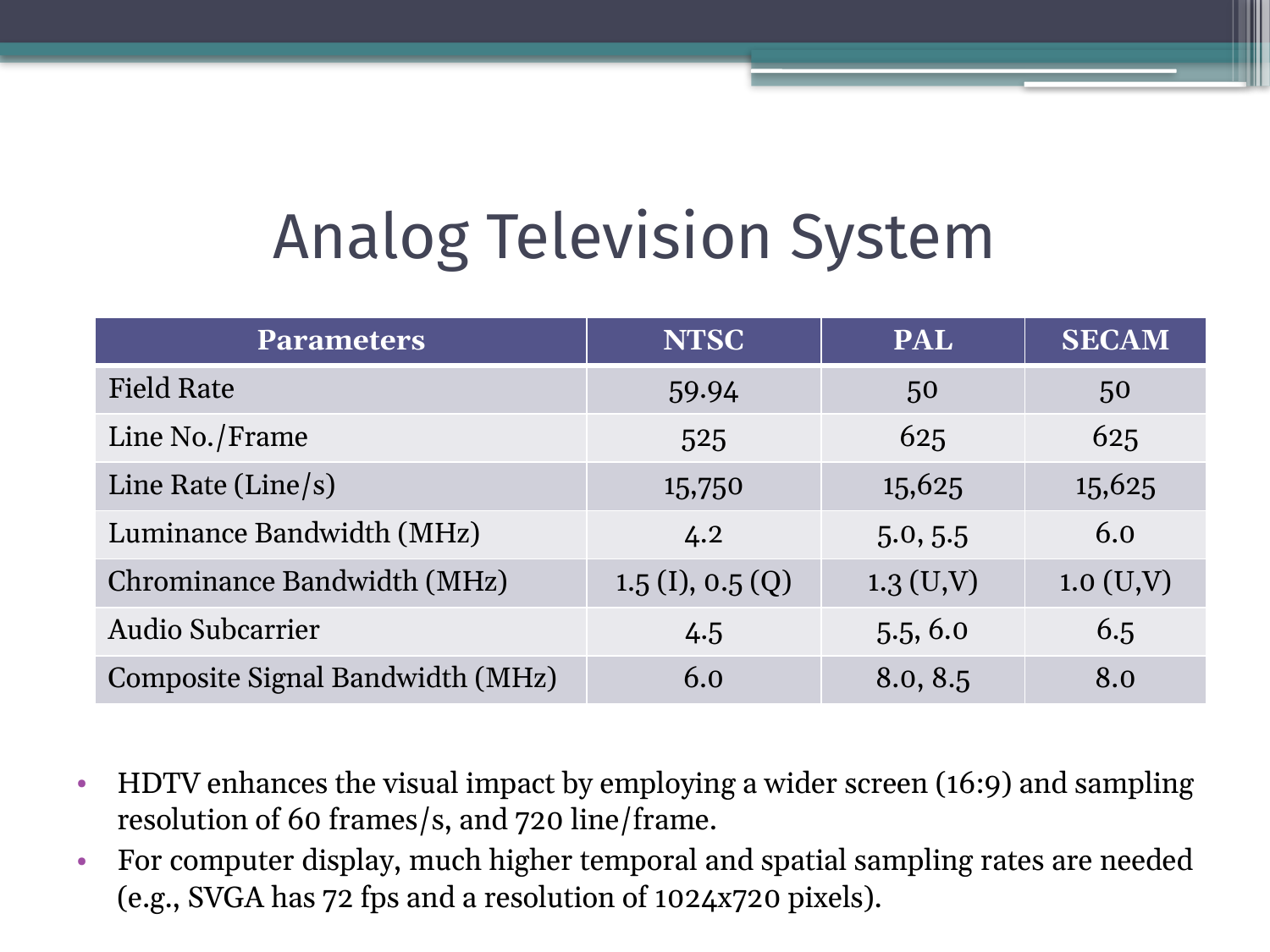

# Analog Television System

HDTV enhances the visual impact by employing a wider screen (16:9) and sampling resolution of 60 frames/s, and 720 line/frame.
For computer display, much higher temporal and spatial sampling rates are needed (e.g., SVGA has 72 fps and a resolution of 1024x720 pixels).

| Parameters | NTSC | PAL | SECAM |
| --- | --- | --- | --- |
| Field Rate | 59.94 | 50 | 50 |
| Line No./Frame | 525 | 625 | 625 |
| Line Rate (Line/s) | 15,750 | 15,625 | 15,625 |
| Luminance Bandwidth (MHz) | 4.2 | 5.0, 5.5 | 6.0 |
| Chrominance Bandwidth (MHz) | 1.5 (I), 0.5 (Q) | 1.3 (U,V) | 1.0 (U,V) |
| Audio Subcarrier | 4.5 | 5.5, 6.0 | 6.5 |
| Composite Signal Bandwidth (MHz) | 6.0 | 8.0, 8.5 | 8.0 |